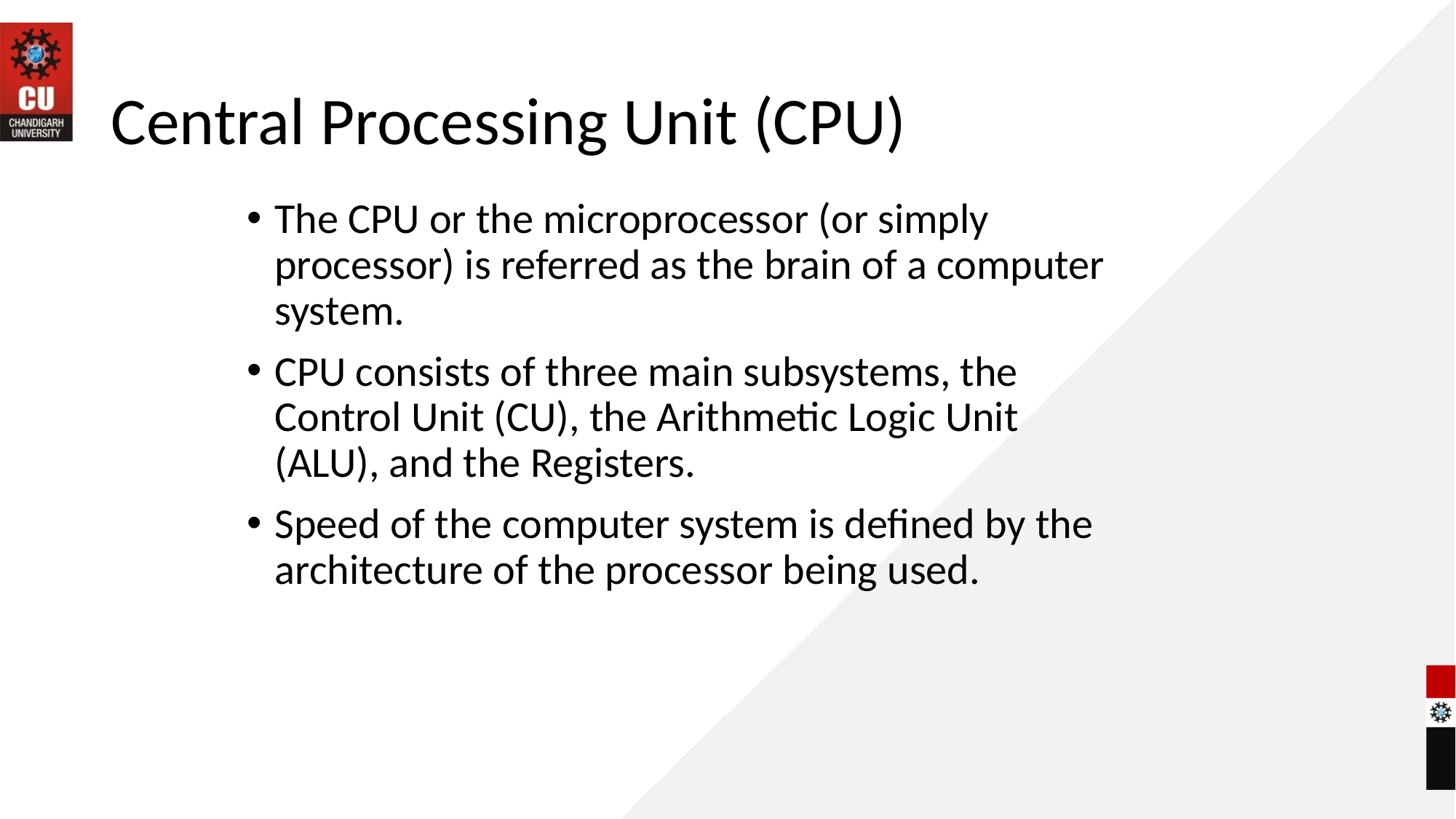

# Central Processing Unit (CPU)
The CPU or the microprocessor (or simply processor) is referred as the brain of a computer system.
CPU consists of three main subsystems, the Control Unit (CU), the Arithmetic Logic Unit (ALU), and the Registers.
Speed of the computer system is defined by the architecture of the processor being used.